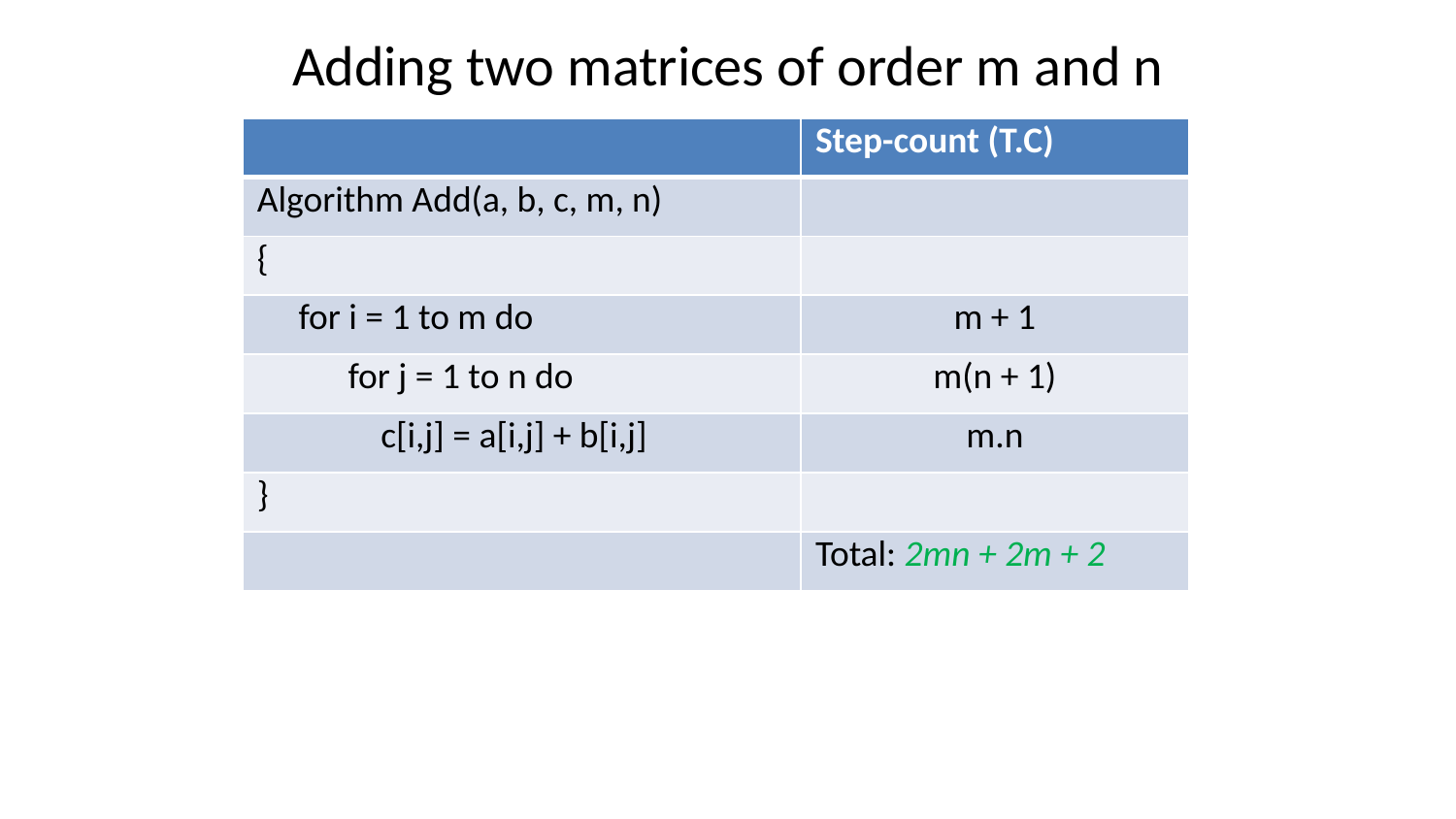

# Adding two matrices of order m and n

|  | Step-count (T.C) |
| --- | --- |
| Algorithm Add(a, b, c, m, n) |  |
| { |  |
| for i = 1 to m do | m + 1 |
| for j = 1 to n do | m(n + 1) |
| c[i,j] = a[i,j] + b[i,j] | m.n |
| } |  |
|  | Total: 2mn + 2m + 2 |